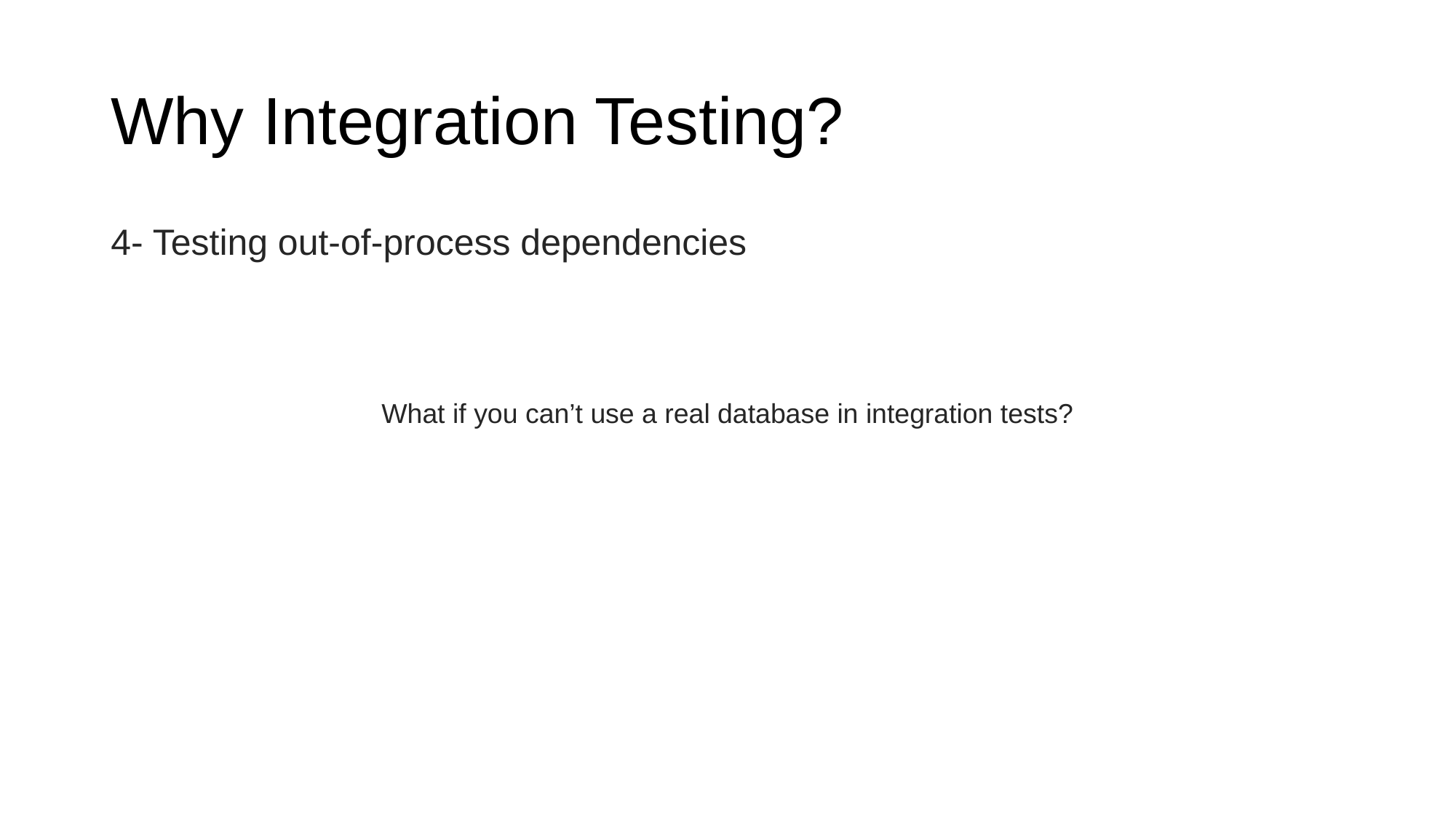

# Why Integration Testing?
4- Testing out-of-process dependencies

What if you can’t use a real database in integration tests?